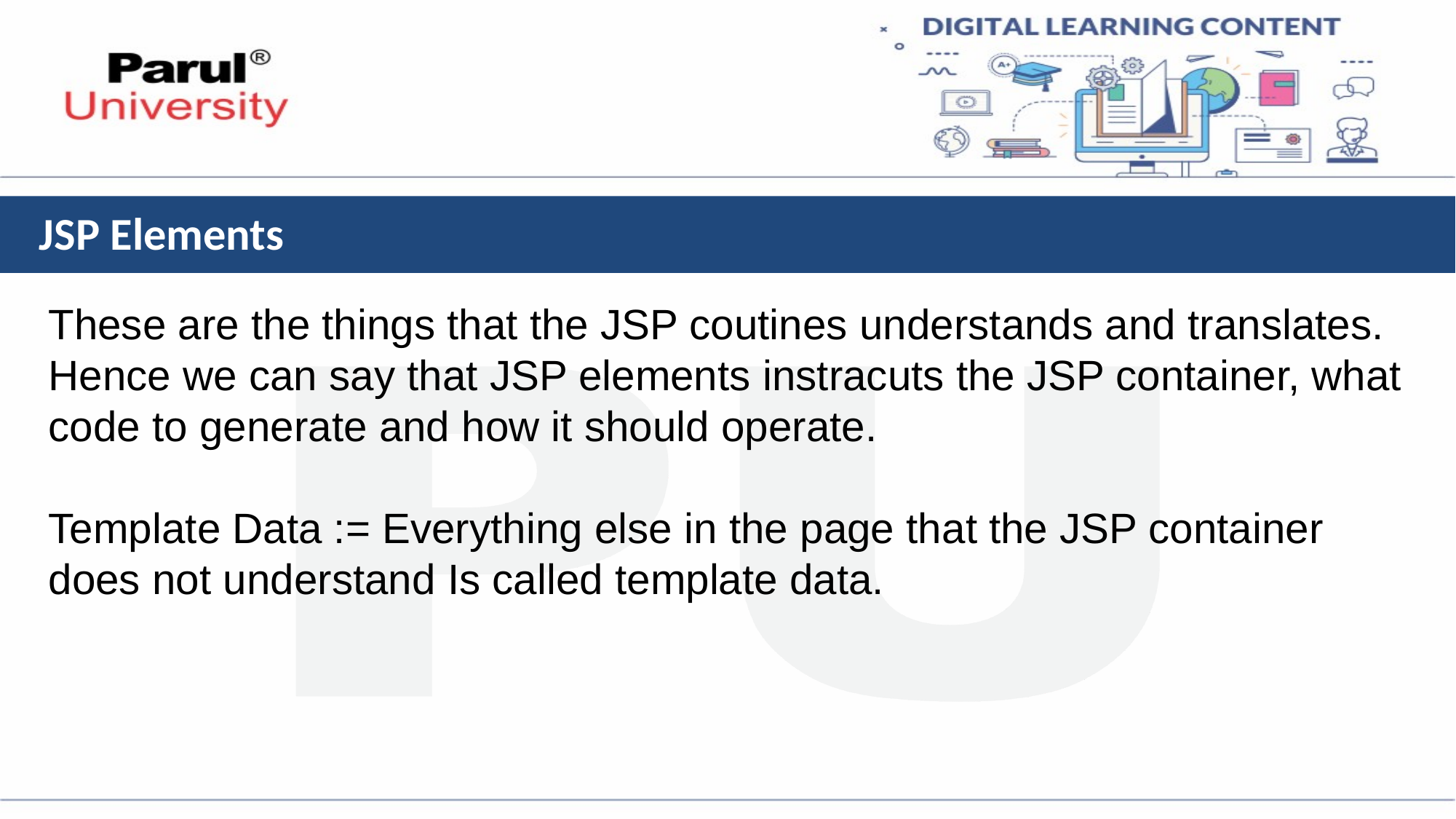

# JSP Elements
These are the things that the JSP coutines understands and translates. Hence we can say that JSP elements instracuts the JSP container, what code to generate and how it should operate.

Template Data := Everything else in the page that the JSP container does not understand Is called template data.